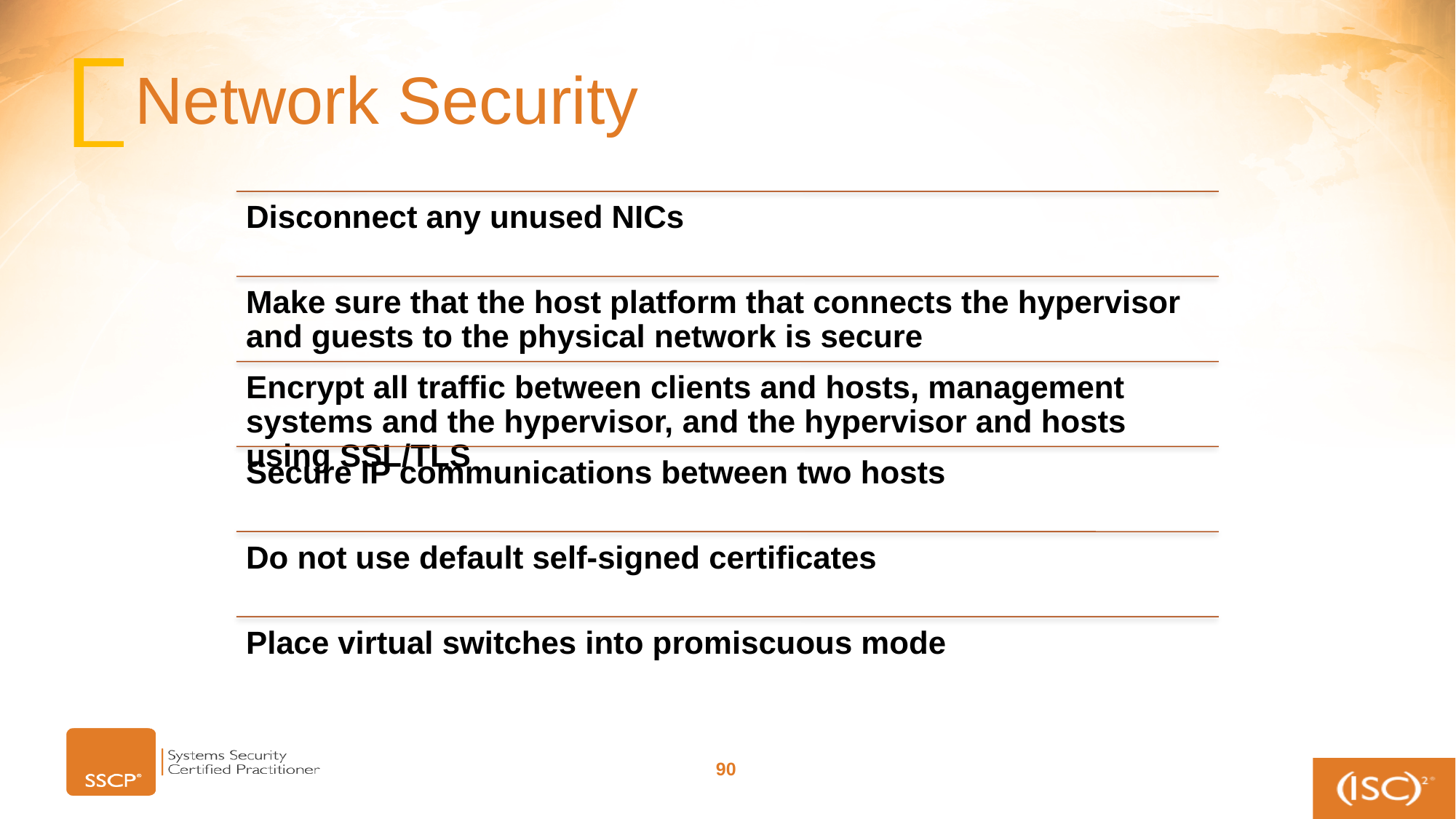

# Network Security
Disconnect any unused NICs
Make sure that the host platform that connects the hypervisor and guests to the physical network is secure
Encrypt all traffic between clients and hosts, management systems and the hypervisor, and the hypervisor and hosts using SSL/TLS
Secure IP communications between two hosts
Do not use default self-signed certificates
Place virtual switches into promiscuous mode